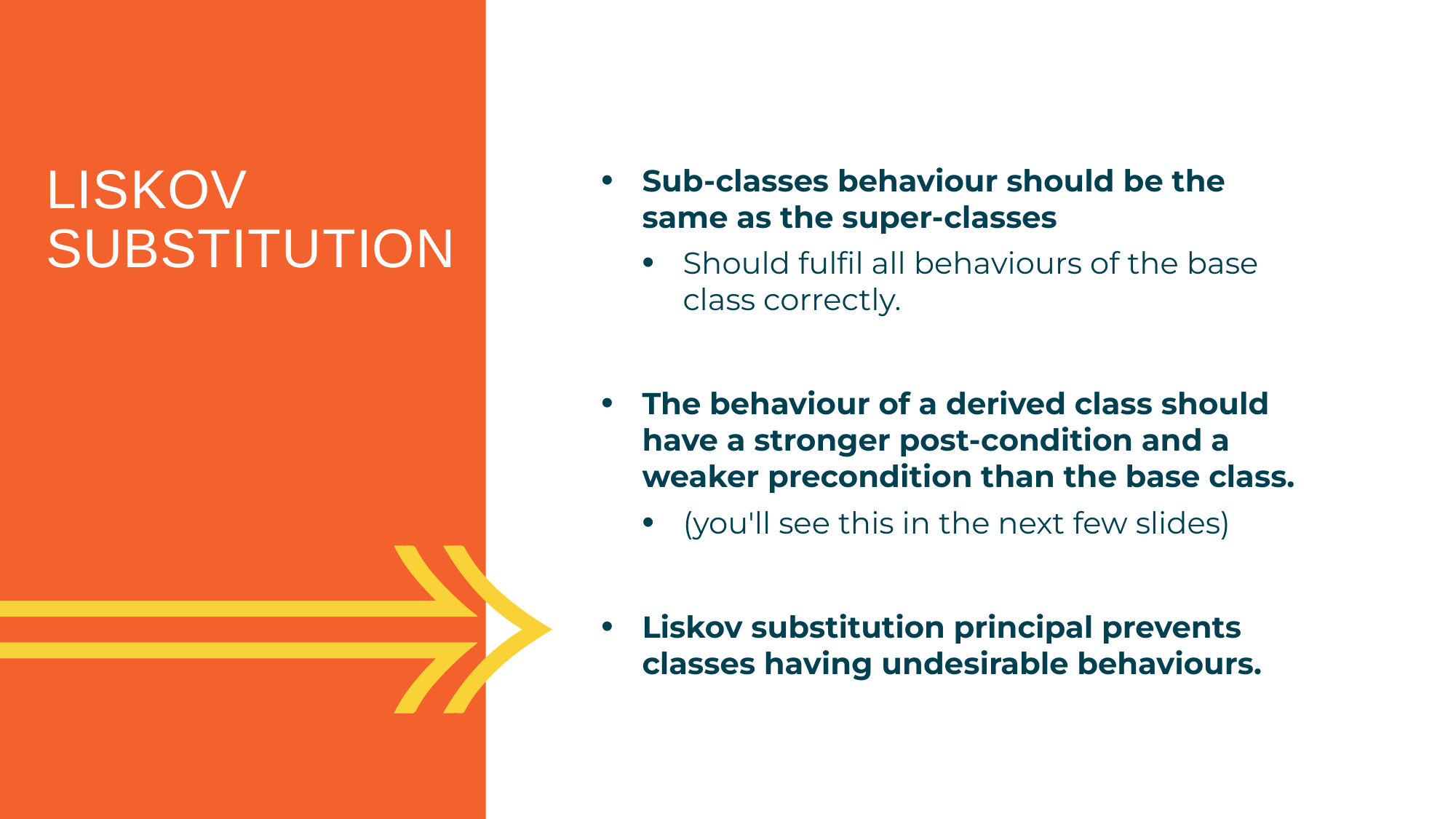

Liskov Substitution

Sub-classes behaviour should be the same as the super-classes
Should fulfil all behaviours of the base class correctly.

The behaviour of a derived class should have a stronger post-condition and a weaker precondition than the base class.
(you'll see this in the next few slides)

Liskov substitution principal prevents classes having undesirable behaviours.